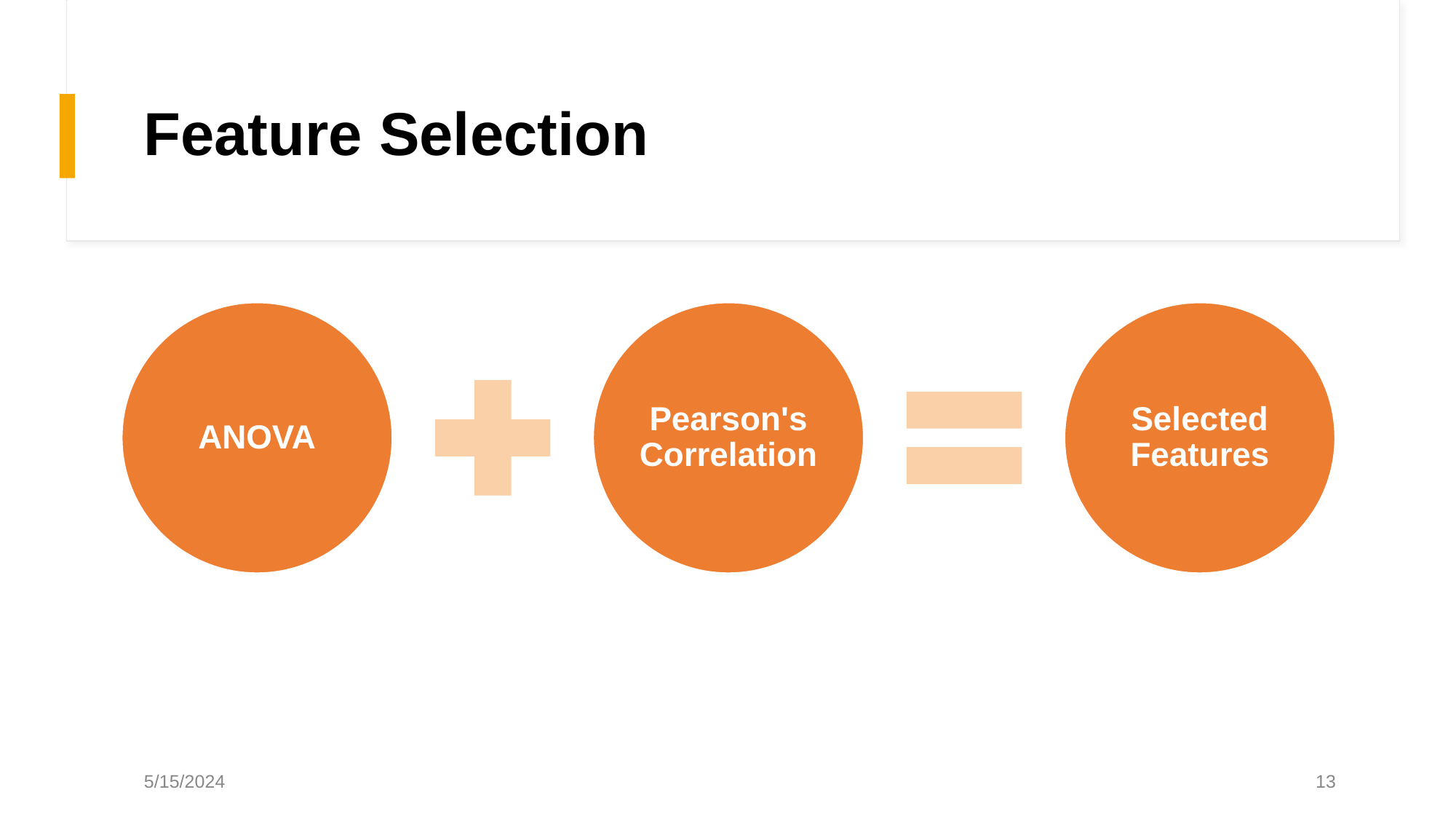

# Feature Selection

ANOVA
Pearson's Correlation
Selected Features

5/15/2024
13